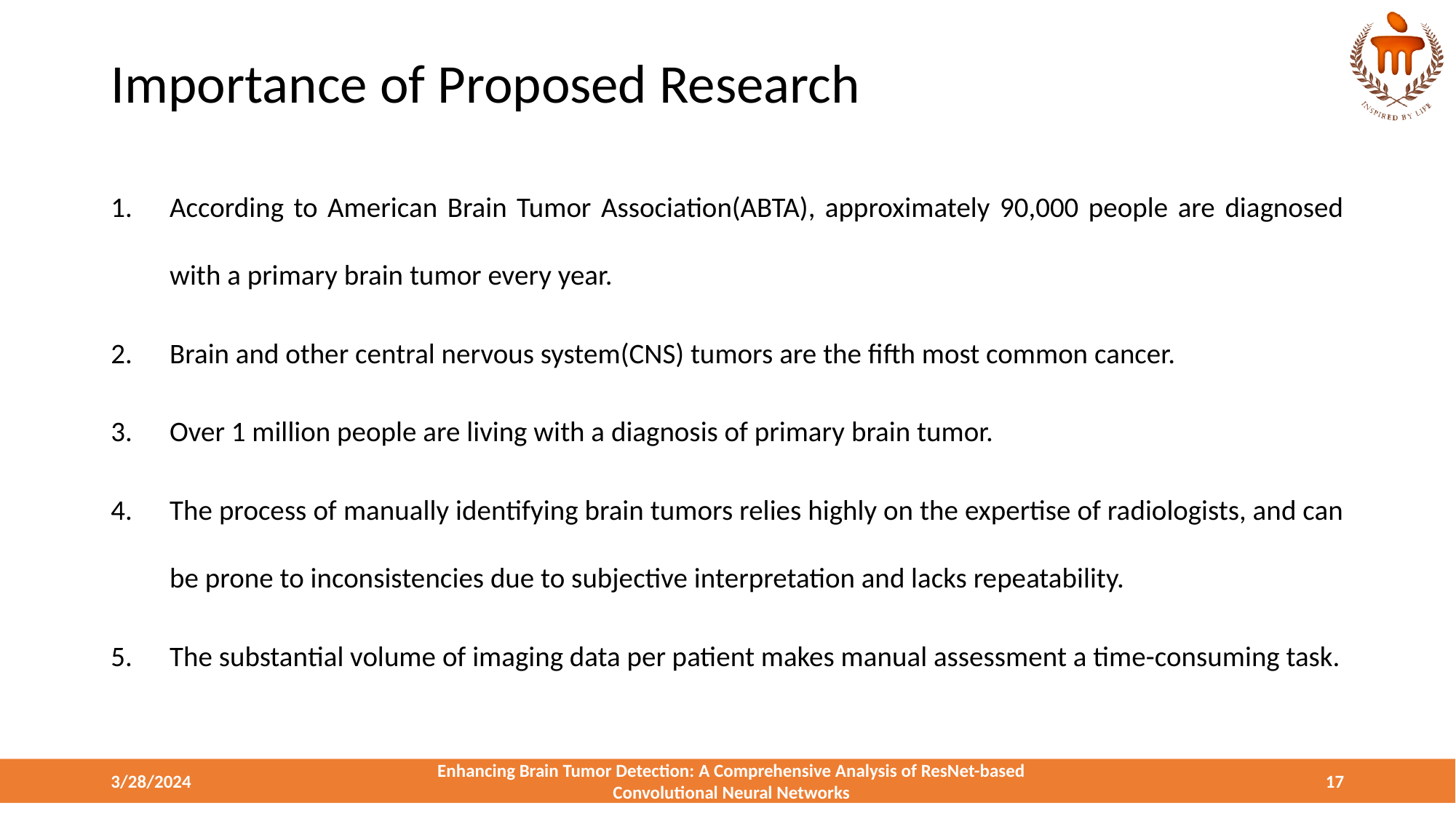

# Importance of Proposed Research
According to American Brain Tumor Association(ABTA), approximately 90,000 people are diagnosed with a primary brain tumor every year.
Brain and other central nervous system(CNS) tumors are the fifth most common cancer.
Over 1 million people are living with a diagnosis of primary brain tumor.
The process of manually identifying brain tumors relies highly on the expertise of radiologists, and can be prone to inconsistencies due to subjective interpretation and lacks repeatability.
The substantial volume of imaging data per patient makes manual assessment a time-consuming task.
3/28/2024
Enhancing Brain Tumor Detection: A Comprehensive Analysis of ResNet-based Convolutional Neural Networks
17